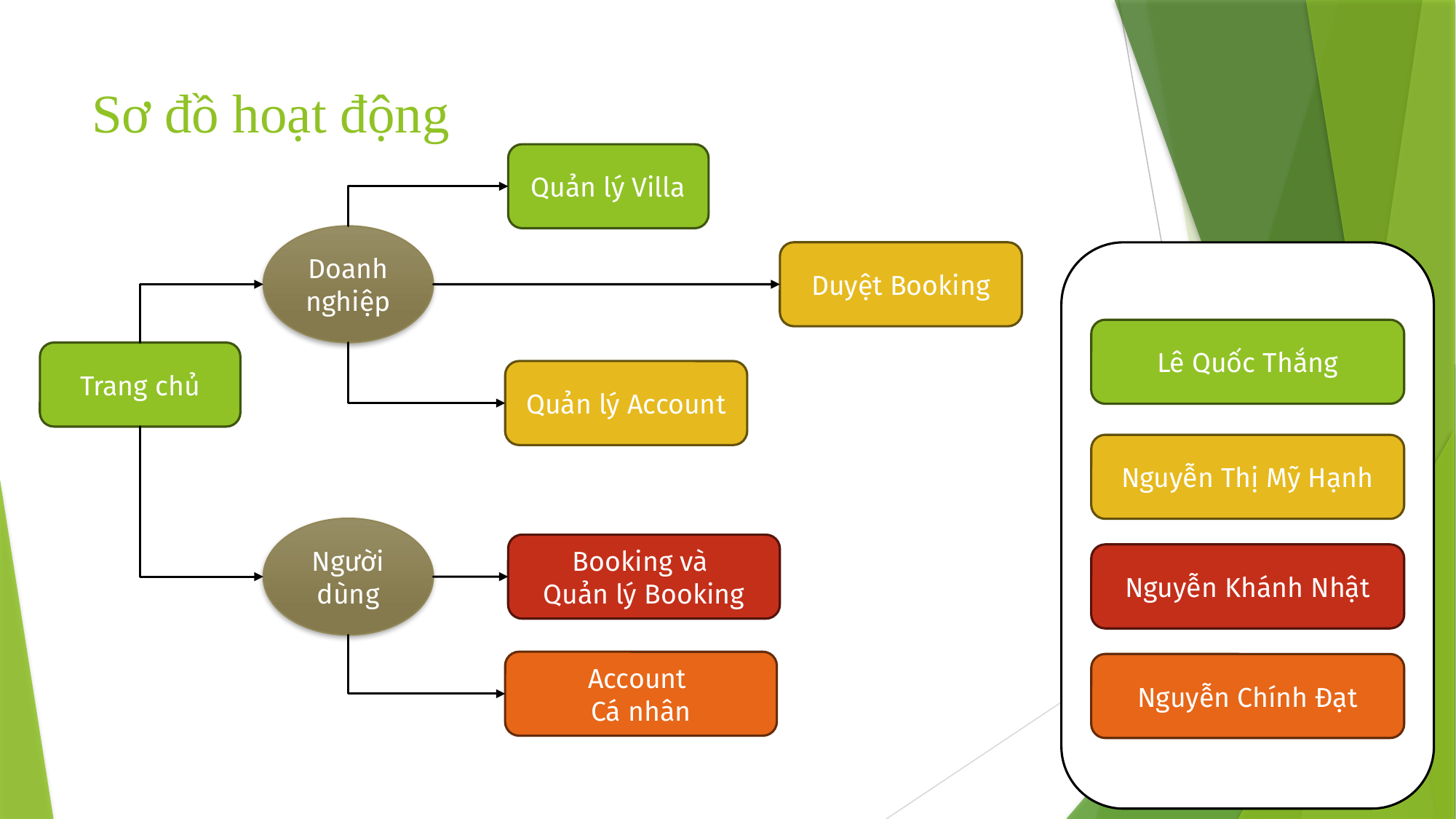

# Sơ đồ hoạt động
Quản lý Villa
Doanh nghiệp
Duyệt Booking

Lê Quốc Thắng
Trang chủ
Quản lý Account
Nguyễn Thị Mỹ Hạnh
Người dùng
Booking và
Quản lý Booking
Nguyễn Khánh Nhật
Account
Cá nhân
Nguyễn Chính Đạt